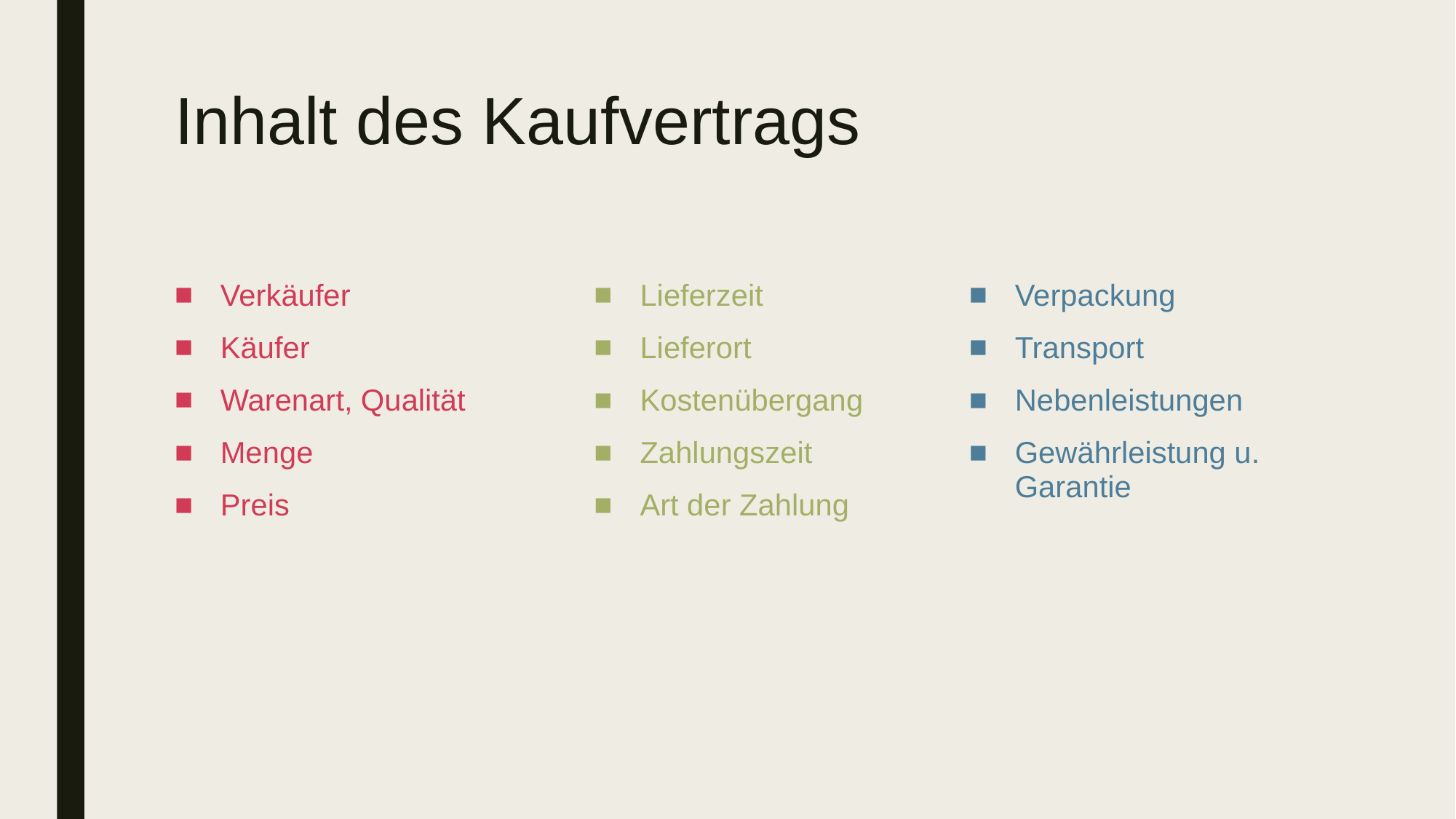

# Inhalt des Kaufvertrags
Verkäufer
Käufer
Warenart, Qualität
Menge
Preis
Lieferzeit
Lieferort
Kostenübergang
Zahlungszeit
Art der Zahlung
Verpackung
Transport
Nebenleistungen
Gewährleistung u. Garantie